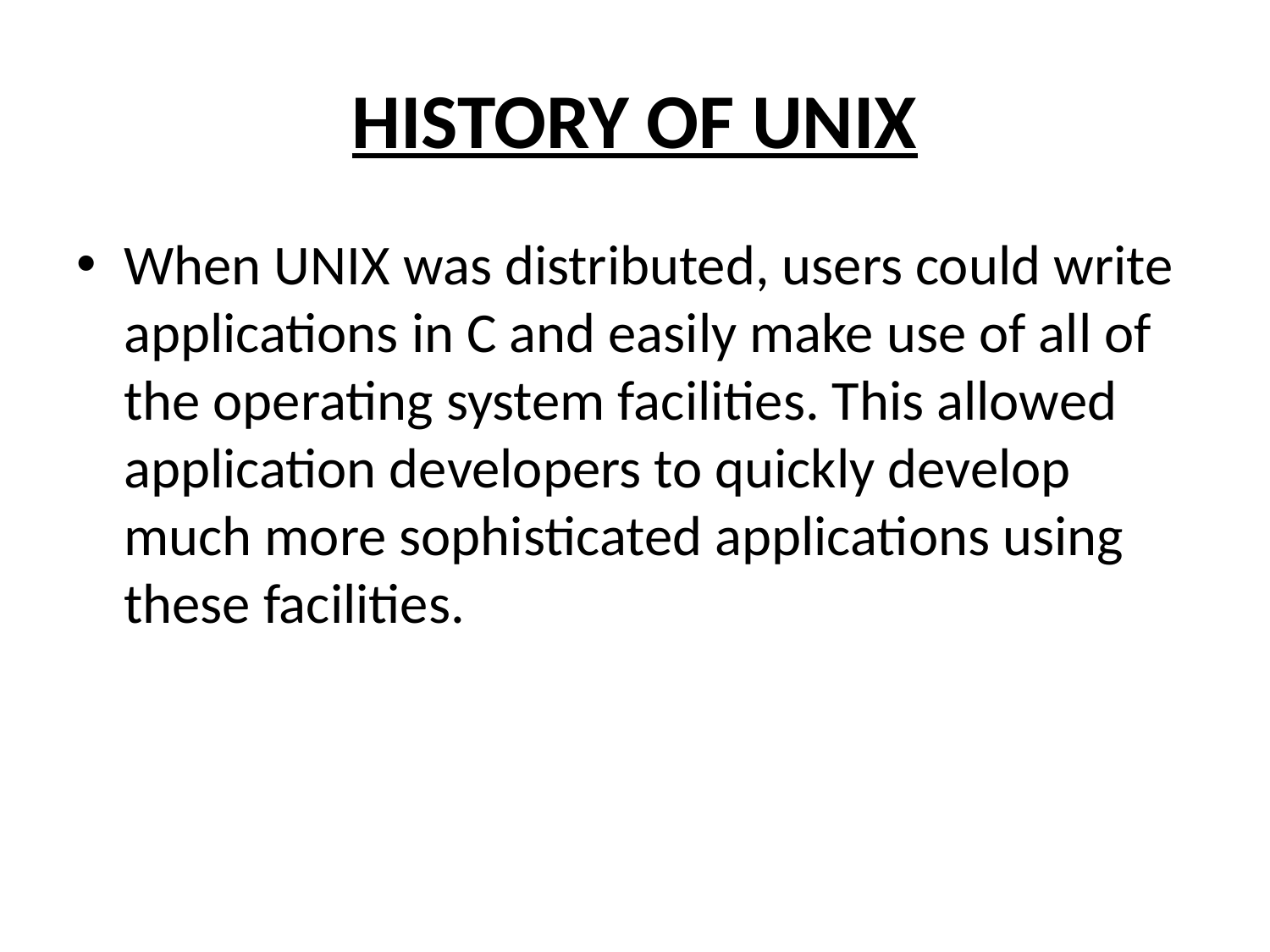

# HISTORY OF UNIX
When UNIX was distributed, users could write applications in C and easily make use of all of the operating system facilities. This allowed application developers to quickly develop much more sophisticated applications using these facilities.